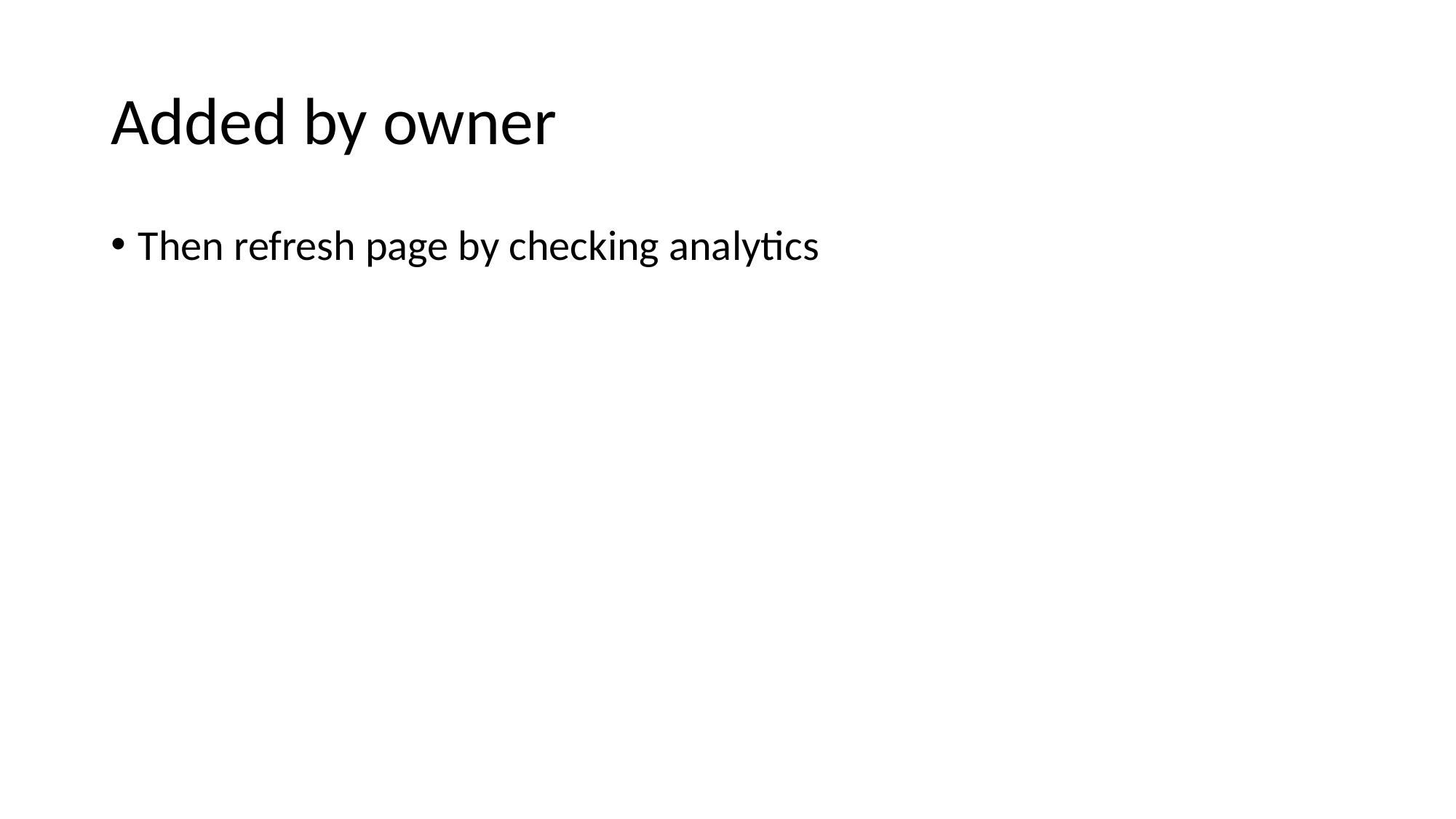

# Added by owner
Then refresh page by checking analytics